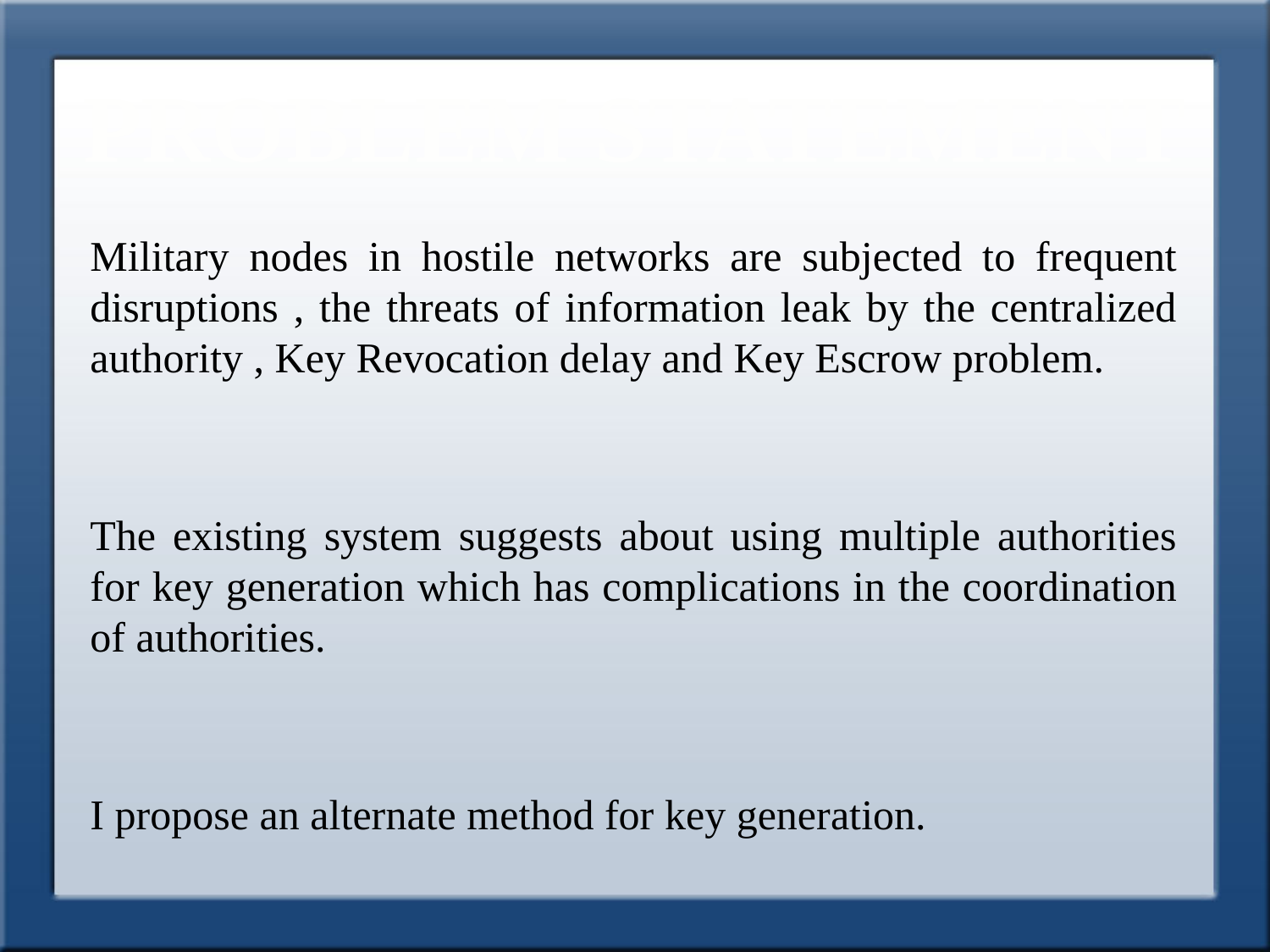

PROBLEM STATEMENT
	Military nodes in hostile networks are subjected to frequent disruptions , the threats of information leak by the centralized authority , Key Revocation delay and Key Escrow problem.

	The existing system suggests about using multiple authorities for key generation which has complications in the coordination of authorities.

	I propose an alternate method for key generation.